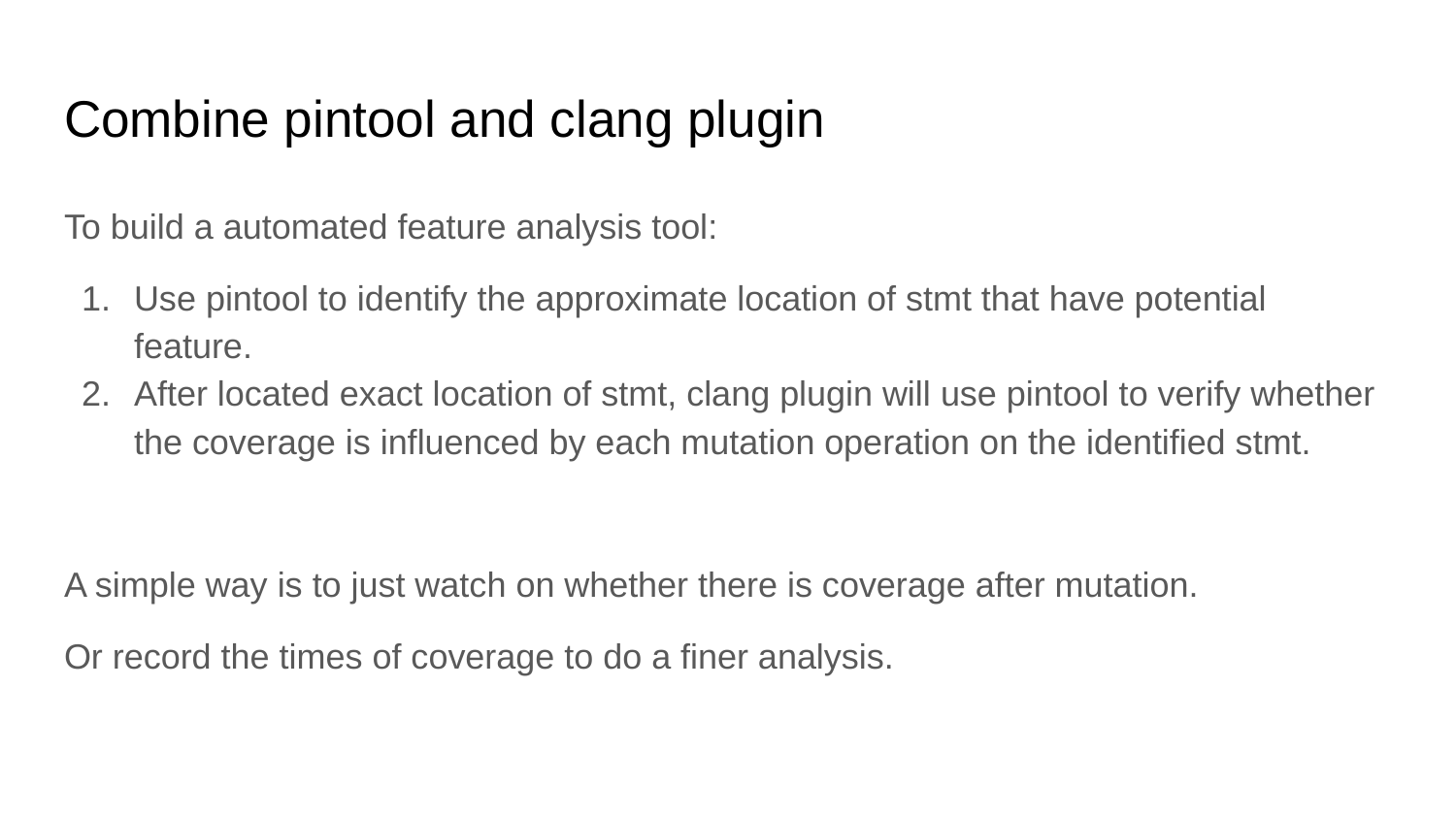

# Combine pintool and clang plugin
To build a automated feature analysis tool:
Use pintool to identify the approximate location of stmt that have potential feature.
After located exact location of stmt, clang plugin will use pintool to verify whether the coverage is influenced by each mutation operation on the identified stmt.

A simple way is to just watch on whether there is coverage after mutation.
Or record the times of coverage to do a finer analysis.